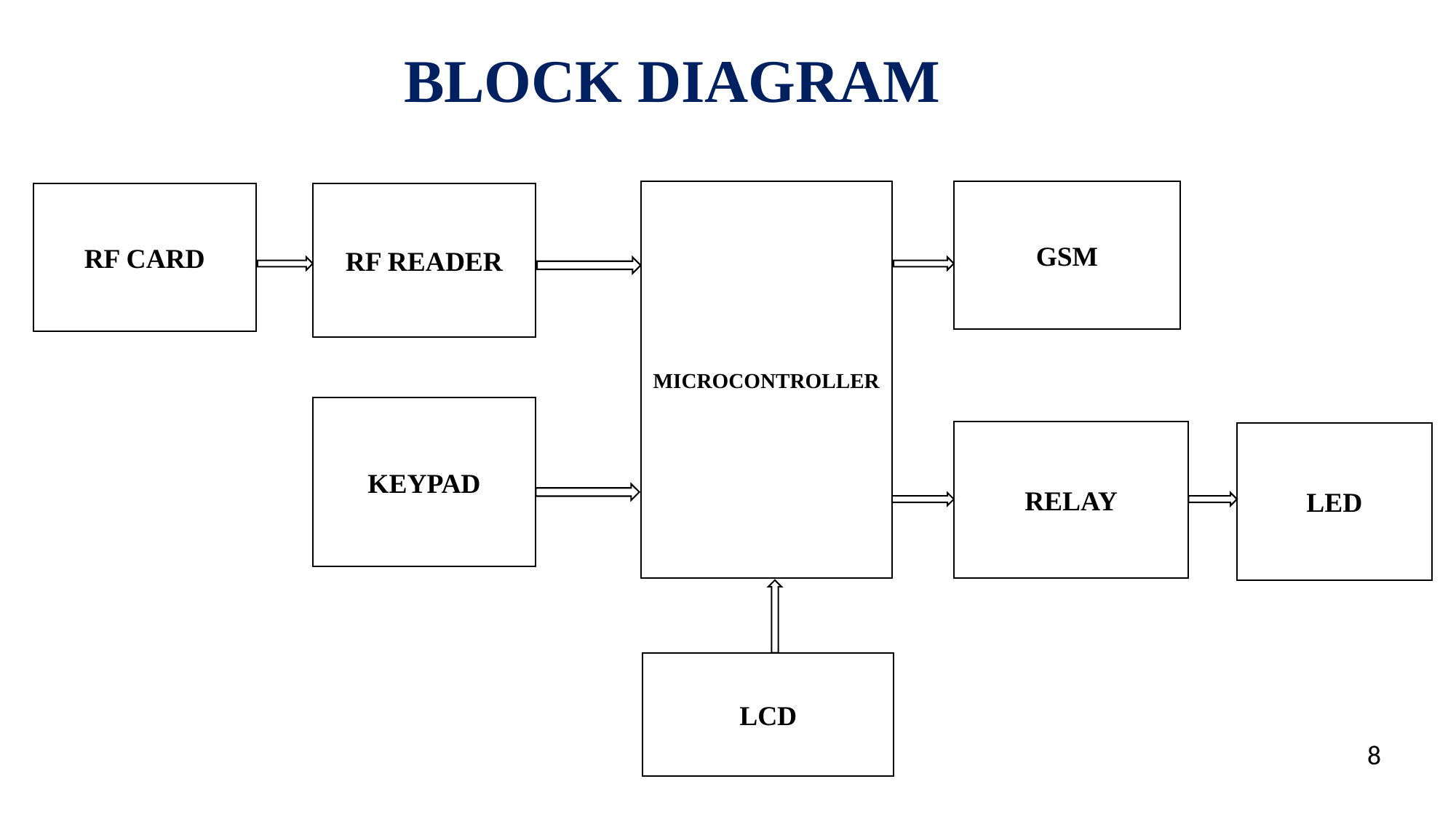

BLOCK DIAGRAM
MICROCONTROLLER
GSM
RF CARD
RF READER

KEYPAD
RELAY
LED

LCD
8